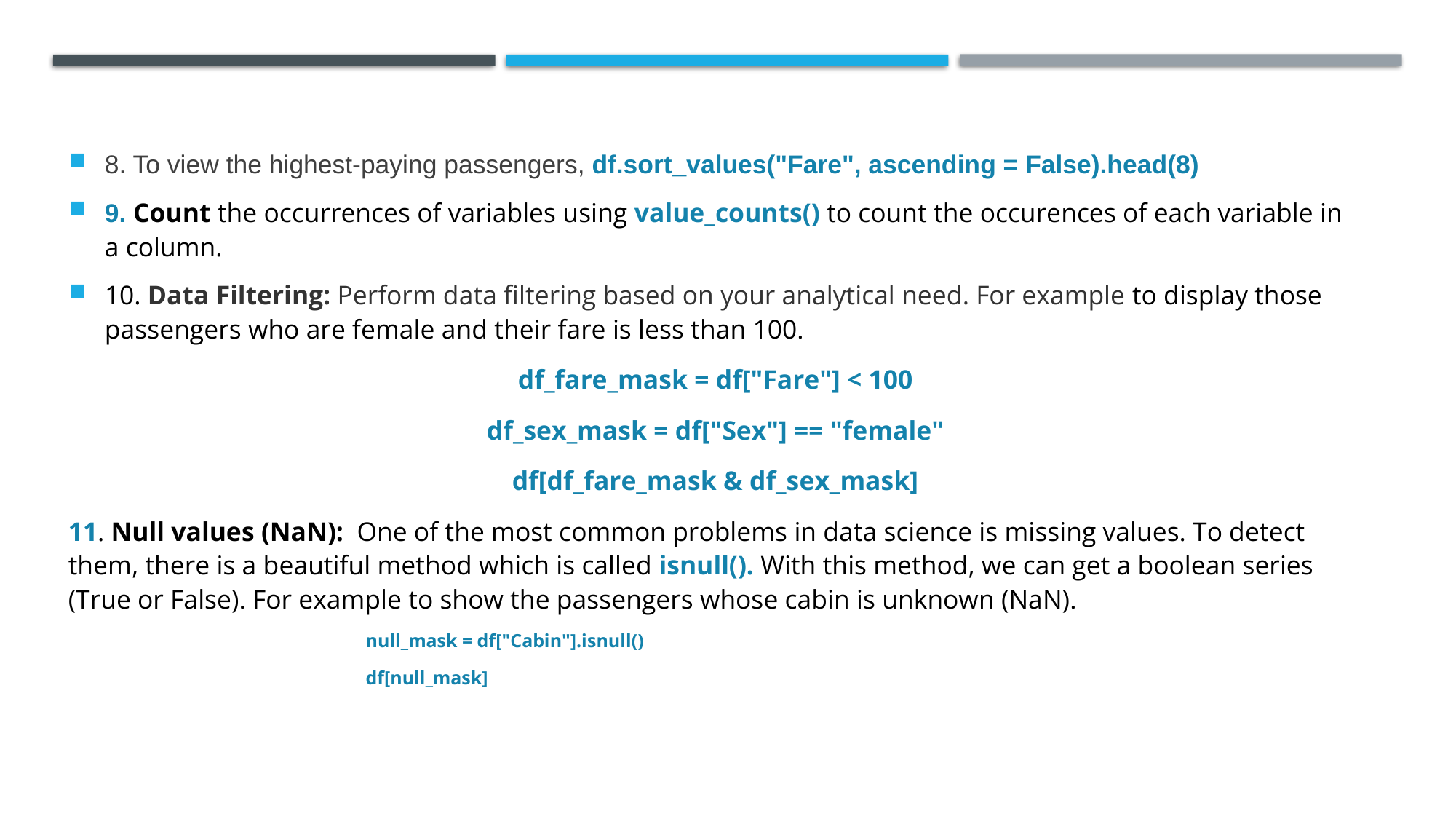

8. To view the highest-paying passengers, df.sort_values("Fare", ascending = False).head(8)
9. Count the occurrences of variables using value_counts() to count the occurences of each variable in a column.
10. Data Filtering: Perform data filtering based on your analytical need. For example to display those passengers who are female and their fare is less than 100.
df_fare_mask = df["Fare"] < 100
df_sex_mask = df["Sex"] == "female"
df[df_fare_mask & df_sex_mask]
11. Null values (NaN):  One of the most common problems in data science is missing values. To detect them, there is a beautiful method which is called isnull(). With this method, we can get a boolean series (True or False). For example to show the passengers whose cabin is unknown (NaN).
null_mask = df["Cabin"].isnull()
df[null_mask]